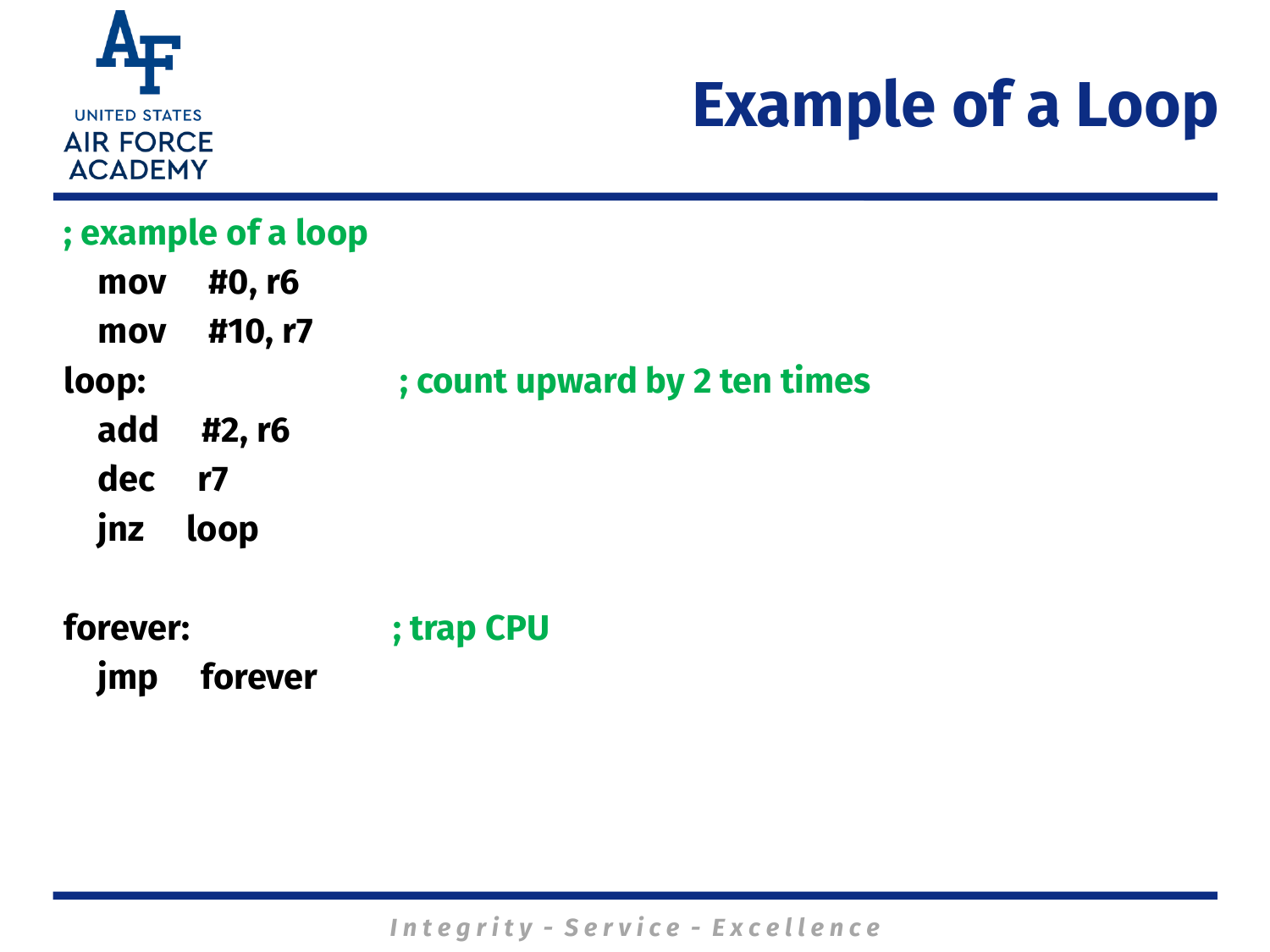

# Example of a Loop
; example of a loop
    mov     #0, r6
    mov     #10, r7
loop:                              ; count upward by 2 ten times
    add     #2, r6
    dec     r7
    jnz     loop

forever:                        ; trap CPU
    jmp     forever